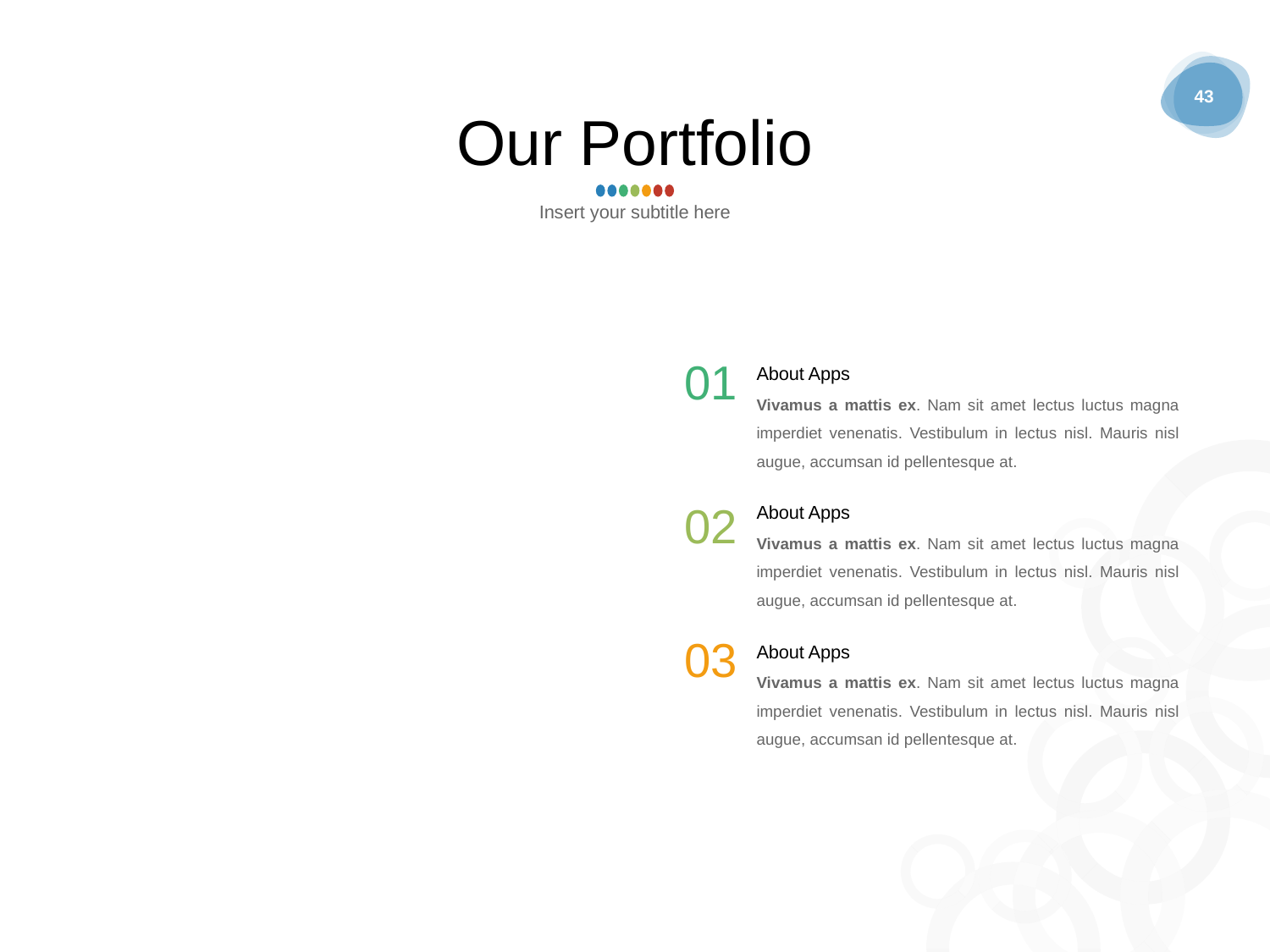

43
# Our Portfolio
Insert your subtitle here

01
About Apps

Vivamus a mattis ex. Nam sit amet lectus luctus magna imperdiet venenatis. Vestibulum in lectus nisl. Mauris nisl augue, accumsan id pellentesque at.

02
About Apps
Vivamus a mattis ex. Nam sit amet lectus luctus magna imperdiet venenatis. Vestibulum in lectus nisl. Mauris nisl augue, accumsan id pellentesque at.
03

About Apps
Vivamus a mattis ex. Nam sit amet lectus luctus magna imperdiet venenatis. Vestibulum in lectus nisl. Mauris nisl augue, accumsan id pellentesque at.